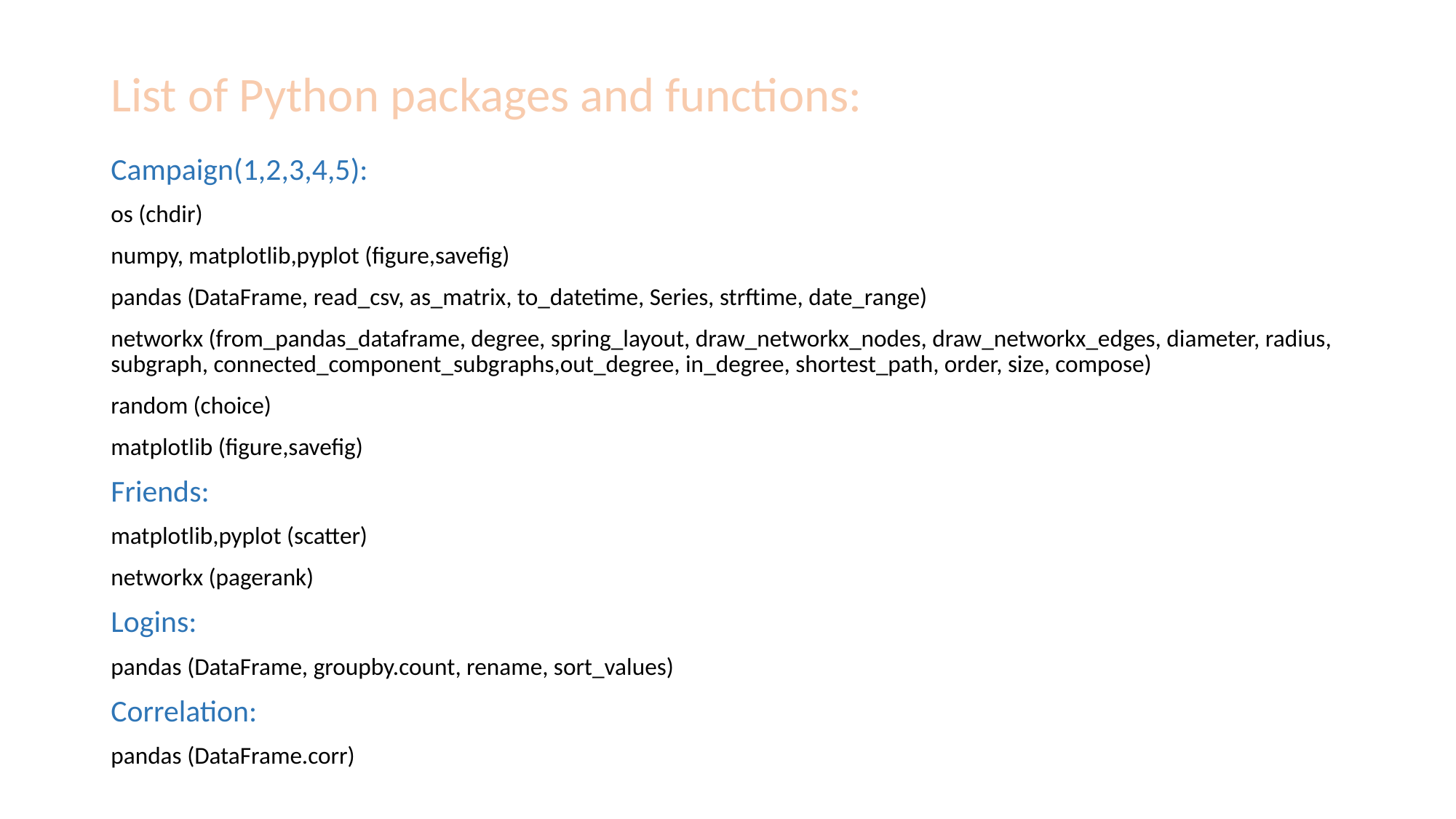

# List of Python packages and functions:
Campaign(1,2,3,4,5):
os (chdir)
numpy, matplotlib,pyplot (figure,savefig)
pandas (DataFrame, read_csv, as_matrix, to_datetime, Series, strftime, date_range)
networkx (from_pandas_dataframe, degree, spring_layout, draw_networkx_nodes, draw_networkx_edges, diameter, radius, subgraph, connected_component_subgraphs,out_degree, in_degree, shortest_path, order, size, compose)
random (choice)
matplotlib (figure,savefig)
Friends:
matplotlib,pyplot (scatter)
networkx (pagerank)
Logins:
pandas (DataFrame, groupby.count, rename, sort_values)
Correlation:
pandas (DataFrame.corr)